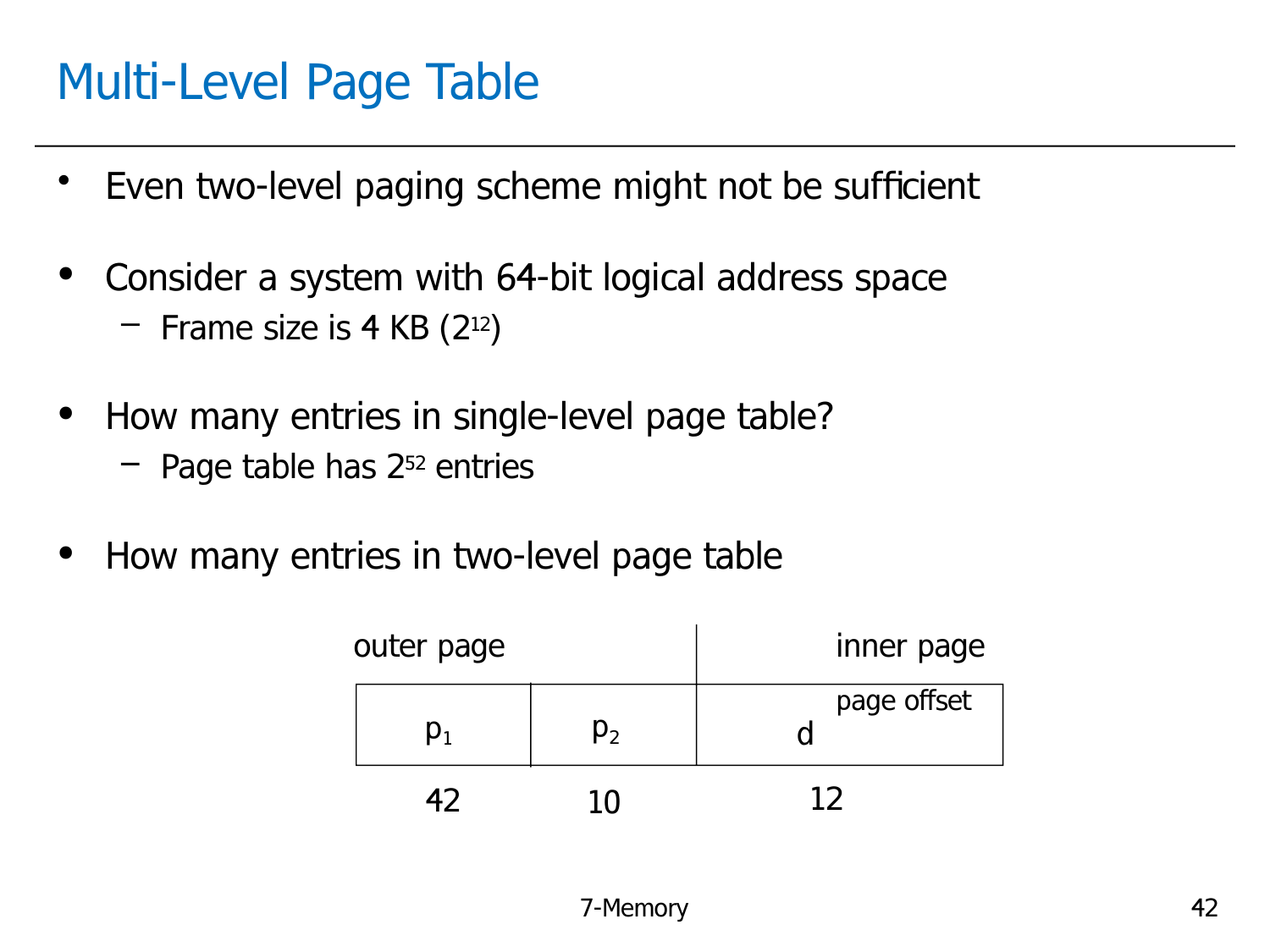

# Multi-Level Page Table
Even two-level paging scheme might not be sufficient

Consider a system with 64-bit logical address space
Frame size is 4 KB (212)

How many entries in single-level page table?
Page table has 252 entries

How many entries in two-level page table

outer page	inner page	page offset

p2

10
p1

42
d
12
7-Memory
42